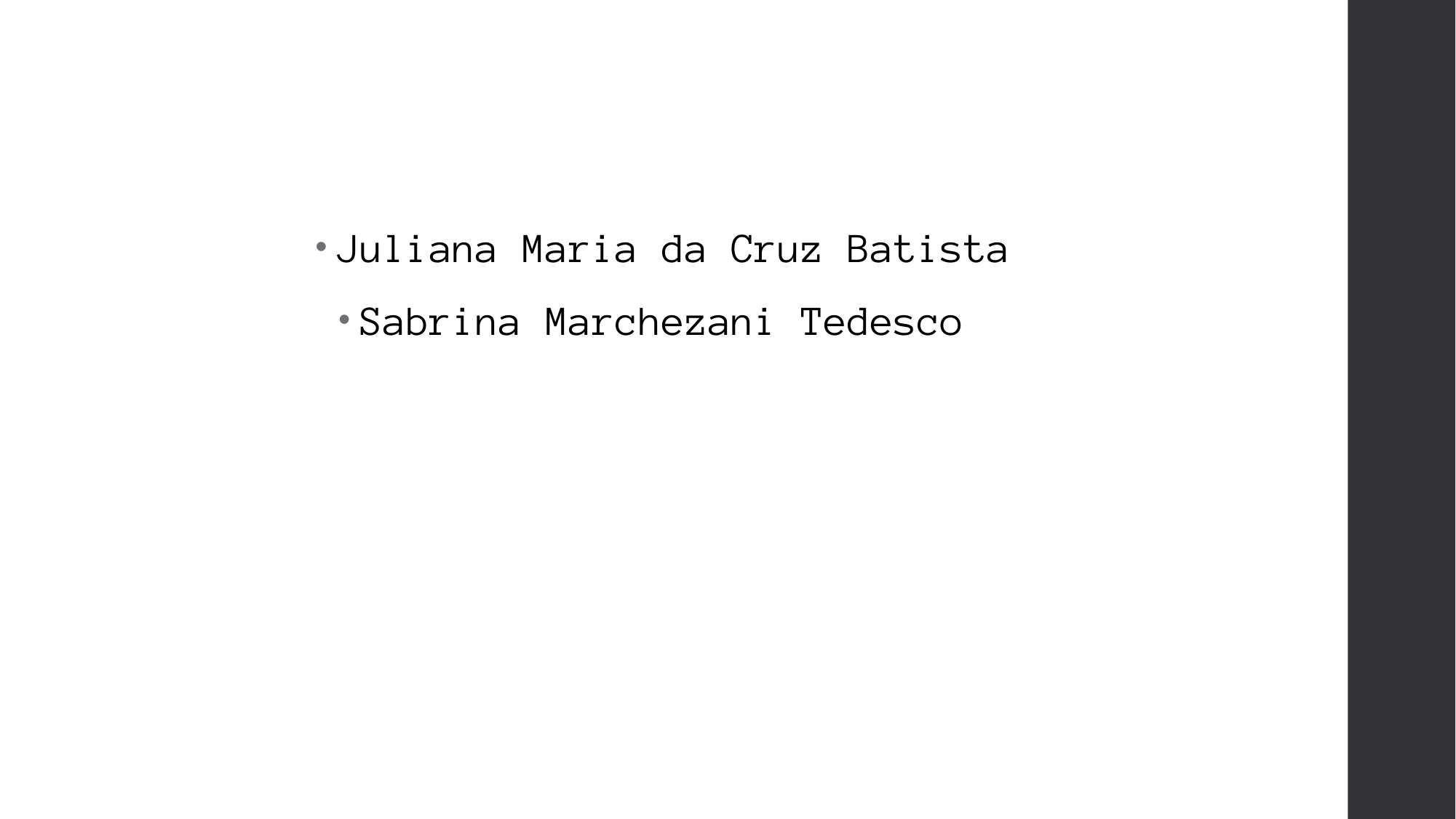

Juliana Maria da Cruz Batista
Sabrina Marchezani Tedesco